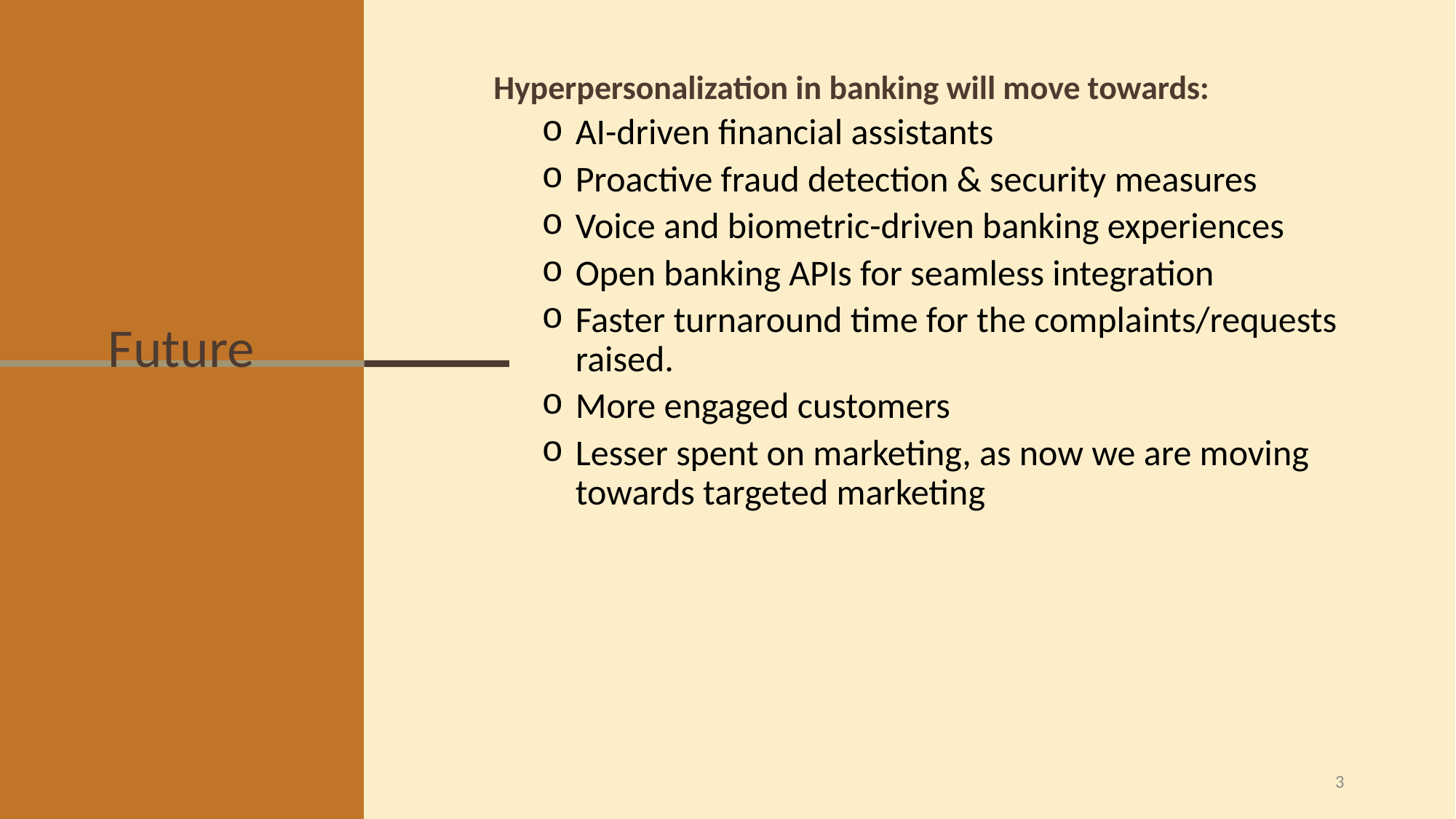

Hyperpersonalization in banking will move towards:
AI-driven financial assistants
Proactive fraud detection & security measures
Voice and biometric-driven banking experiences
Open banking APIs for seamless integration
Faster turnaround time for the complaints/requests raised.
More engaged customers
Lesser spent on marketing, as now we are moving towards targeted marketing

# Future
3